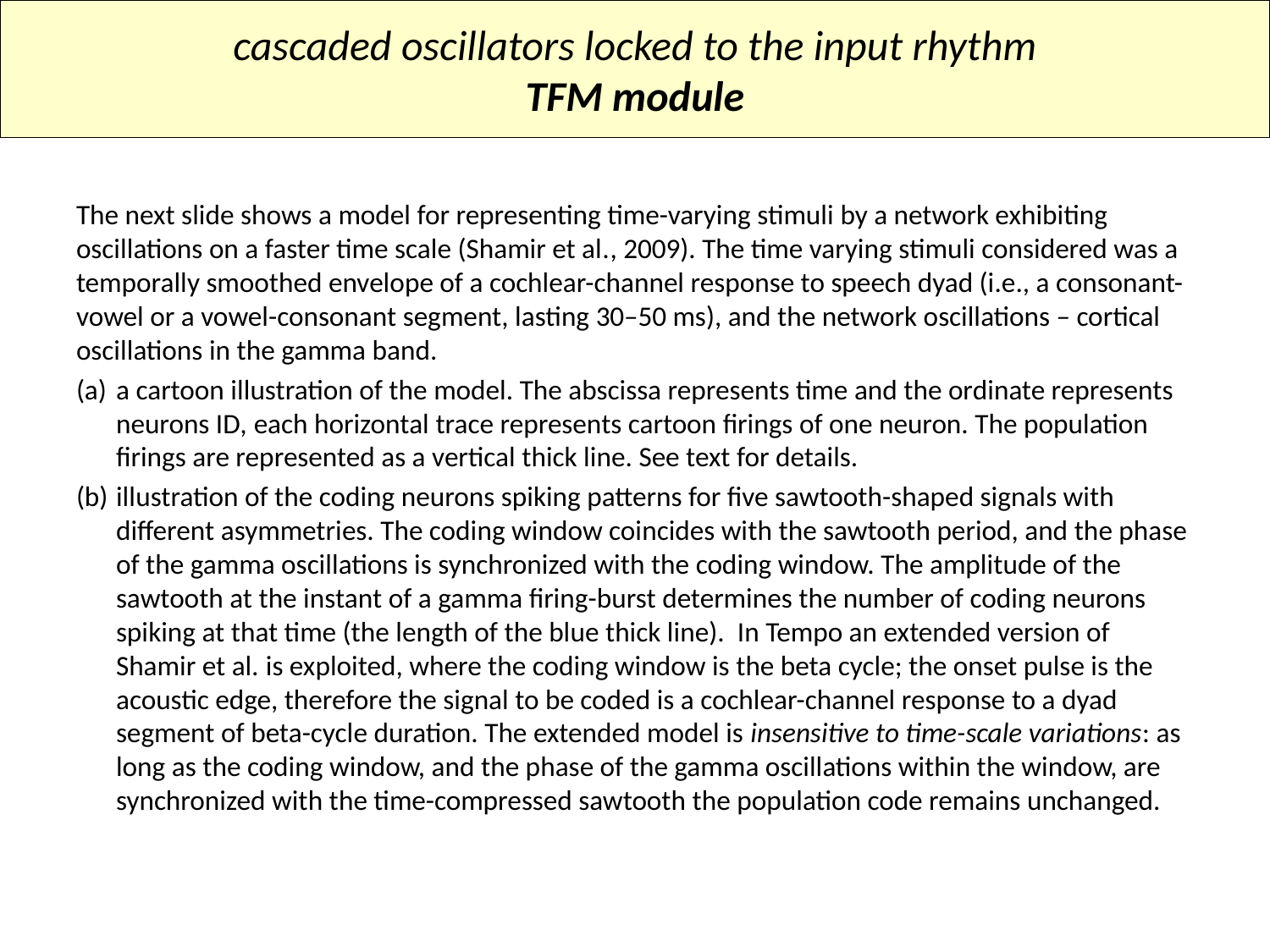

cascaded oscillators locked to the input rhythm
TFM module
The next slide shows a model for representing time-varying stimuli by a network exhibiting oscillations on a faster time scale (Shamir et al., 2009). The time varying stimuli considered was a temporally smoothed envelope of a cochlear-channel response to speech dyad (i.e., a consonant-vowel or a vowel-consonant segment, lasting 30–50 ms), and the network oscillations – cortical oscillations in the gamma band.
a cartoon illustration of the model. The abscissa represents time and the ordinate represents neurons ID, each horizontal trace represents cartoon firings of one neuron. The population firings are represented as a vertical thick line. See text for details.
illustration of the coding neurons spiking patterns for five sawtooth-shaped signals with different asymmetries. The coding window coincides with the sawtooth period, and the phase of the gamma oscillations is synchronized with the coding window. The amplitude of the sawtooth at the instant of a gamma firing-burst determines the number of coding neurons spiking at that time (the length of the blue thick line).  In Tempo an extended version of Shamir et al. is exploited, where the coding window is the beta cycle; the onset pulse is the acoustic edge, therefore the signal to be coded is a cochlear-channel response to a dyad segment of beta-cycle duration. The extended model is insensitive to time-scale variations: as long as the coding window, and the phase of the gamma oscillations within the window, are synchronized with the time-compressed sawtooth the population code remains unchanged.